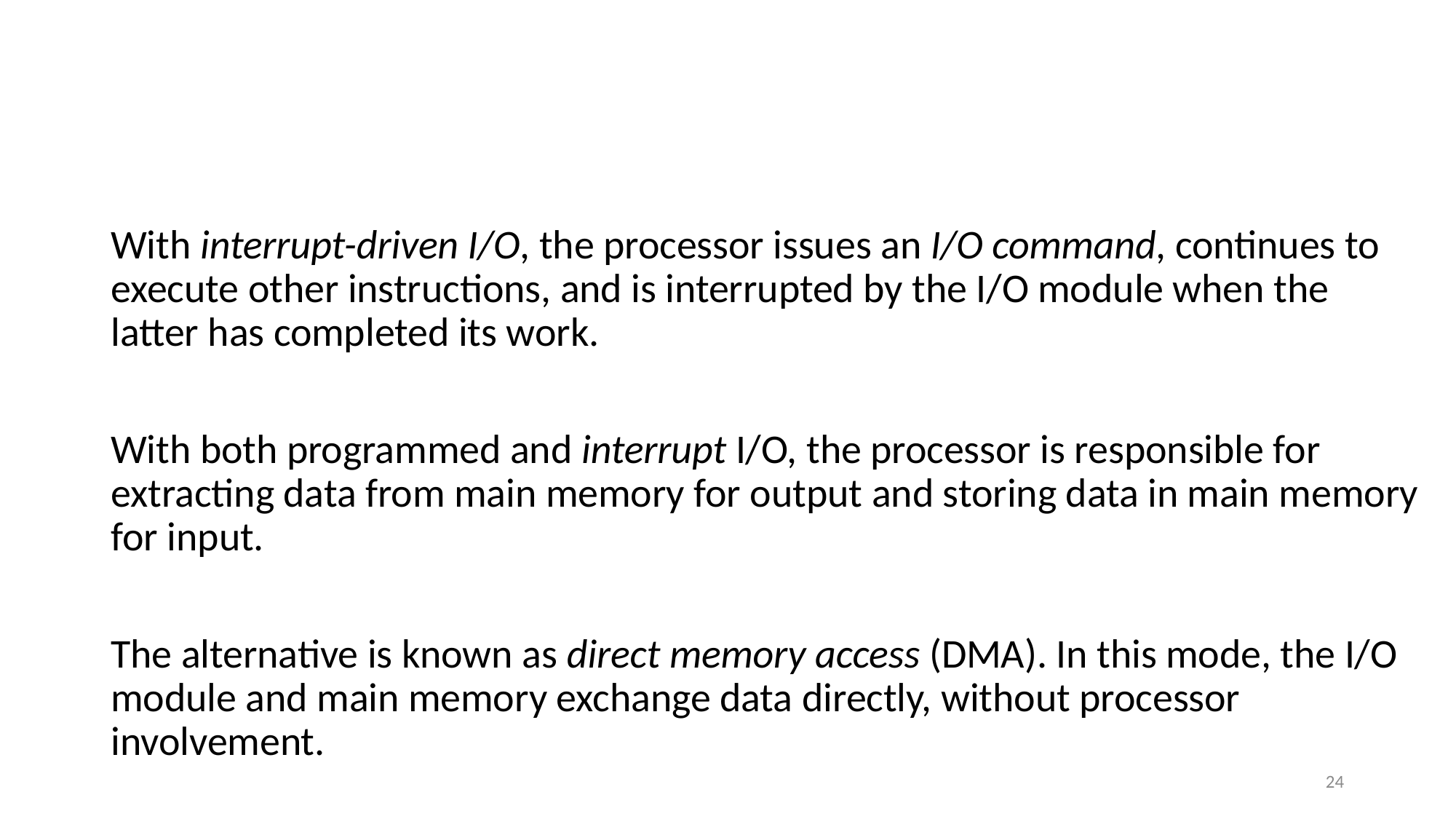

#
With interrupt-driven I/O, the processor issues an I/O command, continues to execute other instructions, and is interrupted by the I/O module when the latter has completed its work.

With both programmed and interrupt I/O, the processor is responsible for extracting data from main memory for output and storing data in main memory for input.

The alternative is known as direct memory access (DMA). In this mode, the I/O module and main memory exchange data directly, without processor involvement.

24